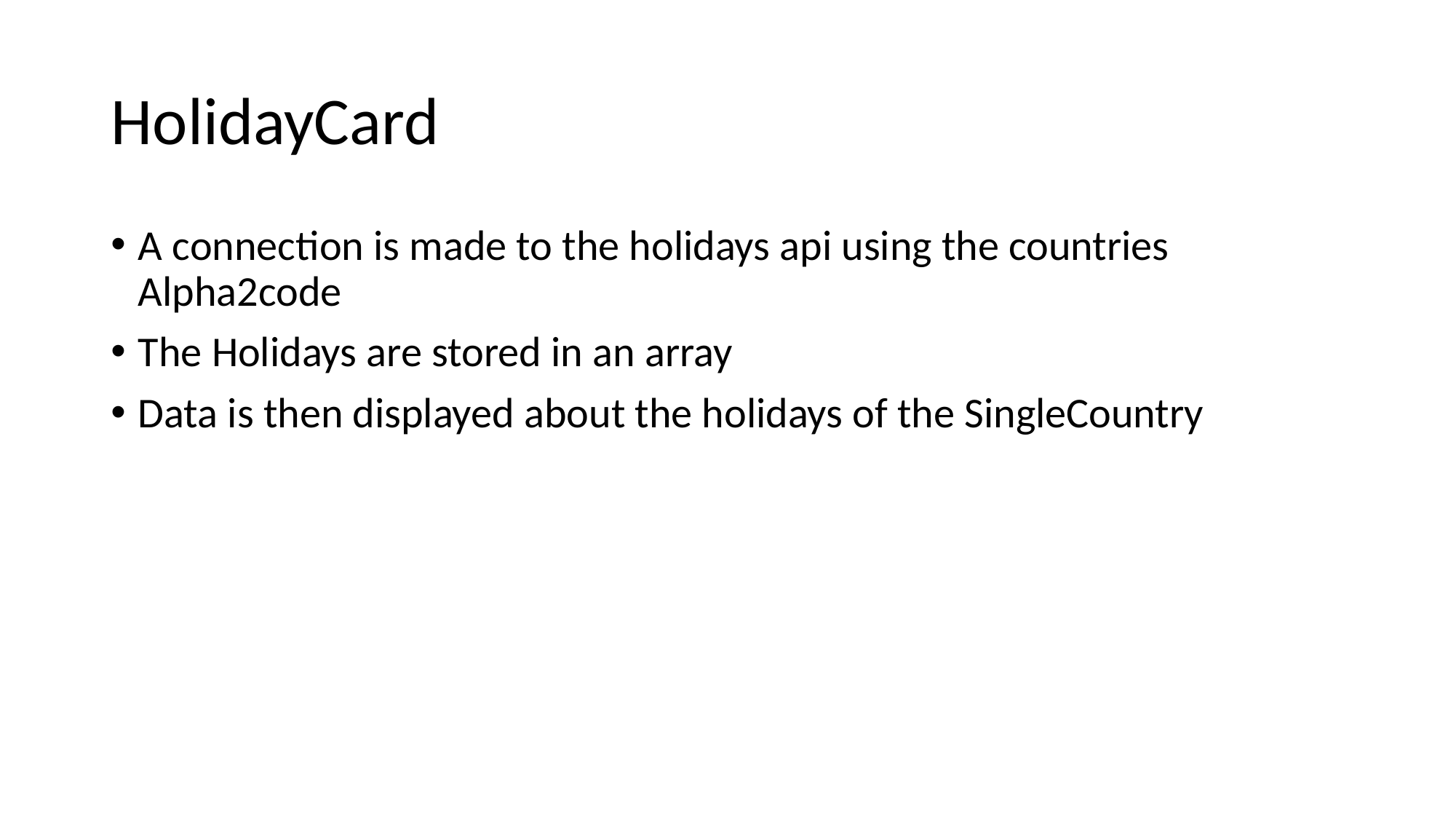

# HolidayCard
A connection is made to the holidays api using the countries Alpha2code
The Holidays are stored in an array
Data is then displayed about the holidays of the SingleCountry